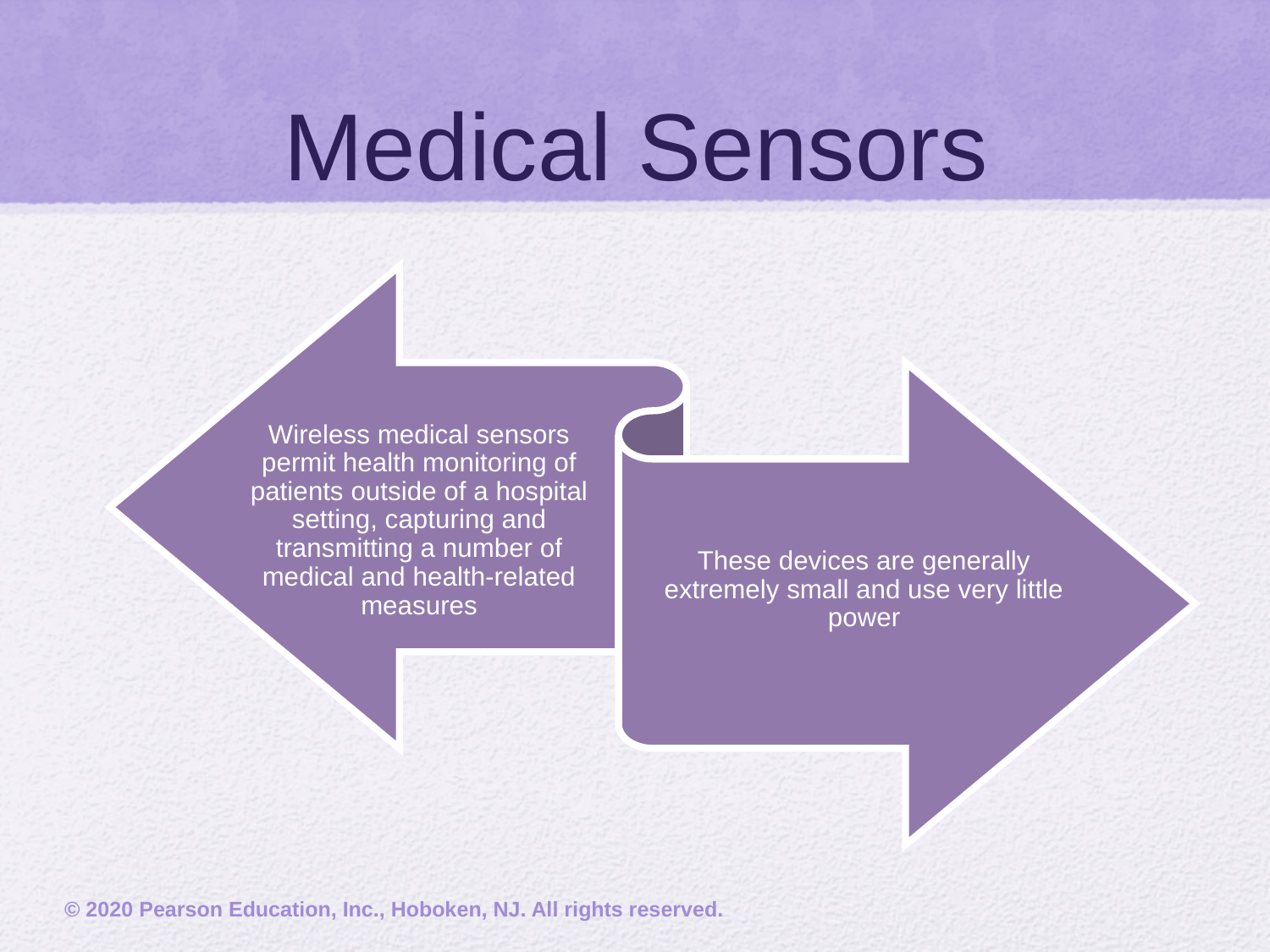

# Medical Sensors
Wireless medical sensors permit health monitoring of patients outside of a hospital setting, capturing and transmitting a number of medical and health-related measures
These devices are generally extremely small and use very little power
© 2020 Pearson Education, Inc., Hoboken, NJ. All rights reserved.